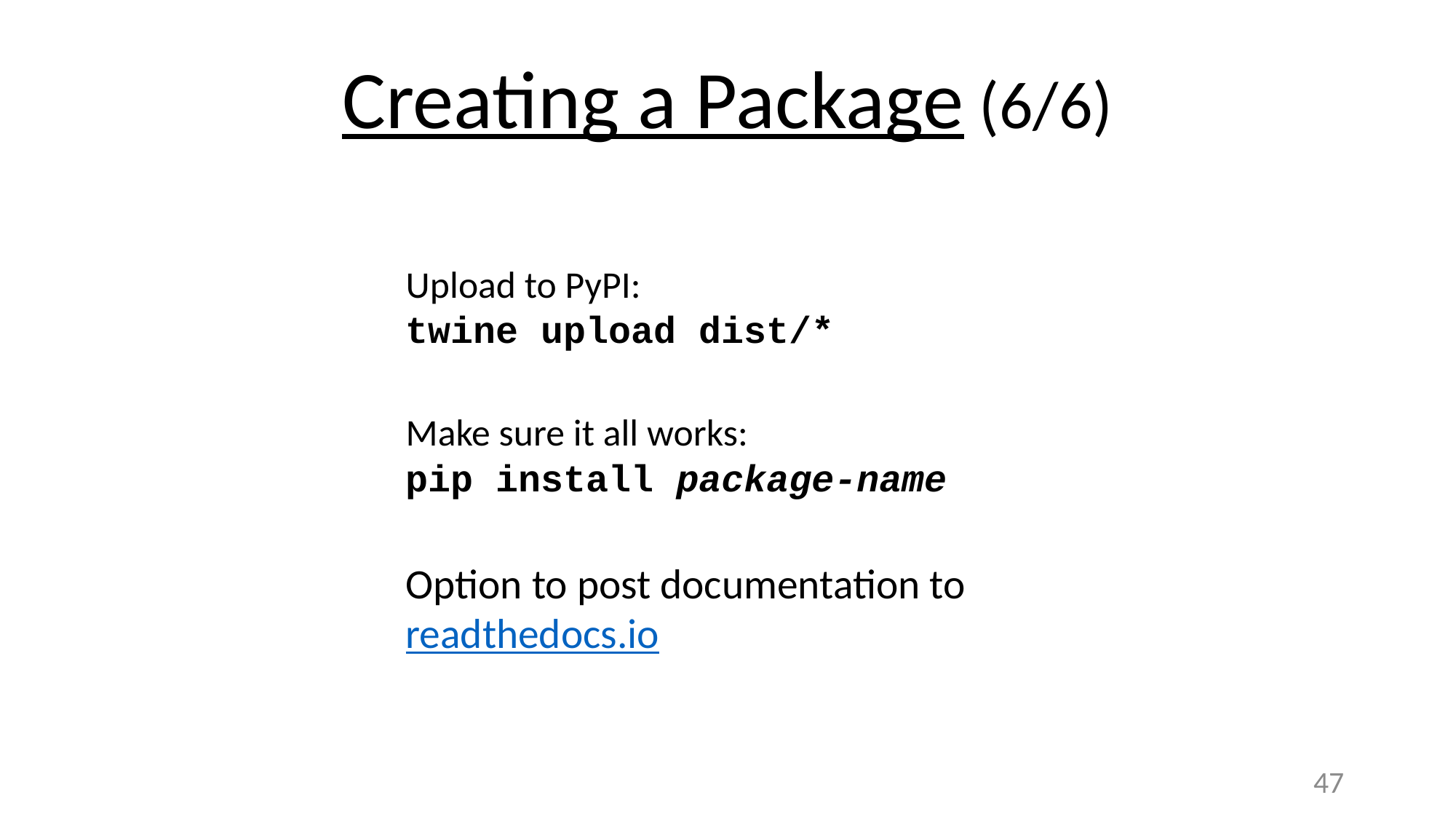

# Creating a Package (6/6)
Upload to PyPI:
twine upload dist/*

Make sure it all works:
pip install package-name

Option to post documentation to readthedocs.io
47